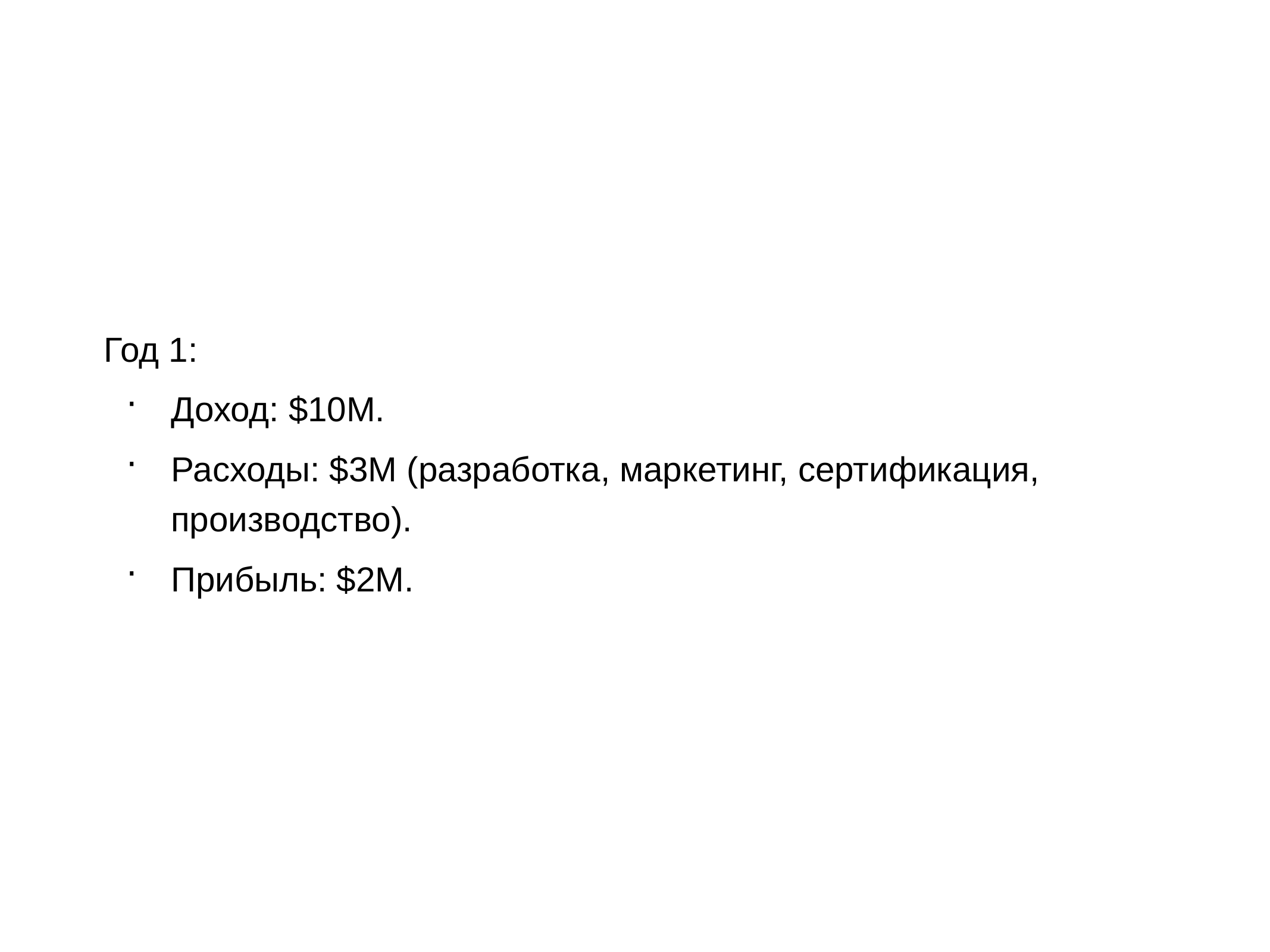

Год 1:
Доход: $10M.
Расходы: $3M (разработка, маркетинг, сертификация, производство).
Прибыль: $2M.